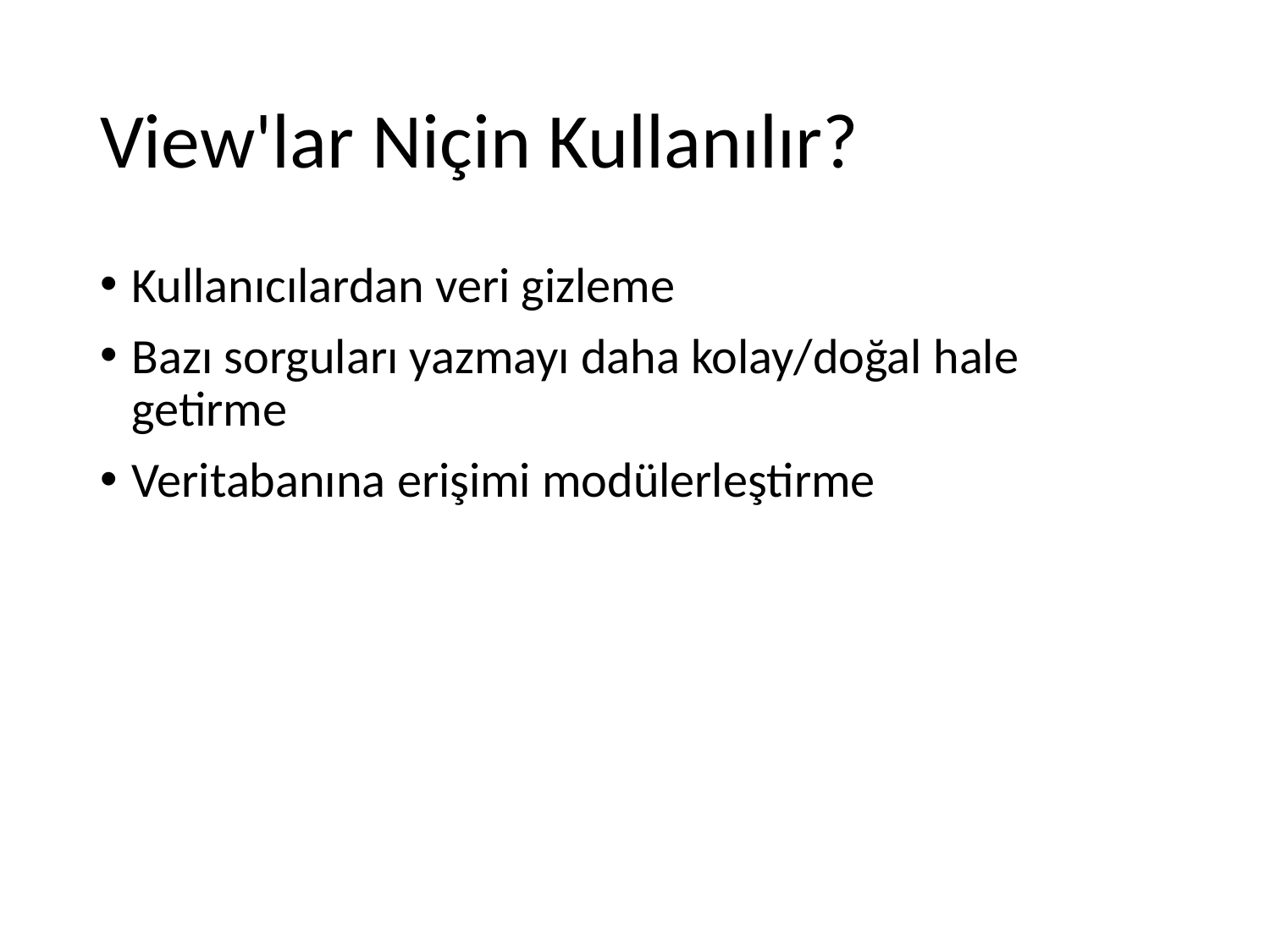

# View'lar Niçin Kullanılır?
Kullanıcılardan veri gizleme
Bazı sorguları yazmayı daha kolay/doğal hale getirme
Veritabanına erişimi modülerleştirme